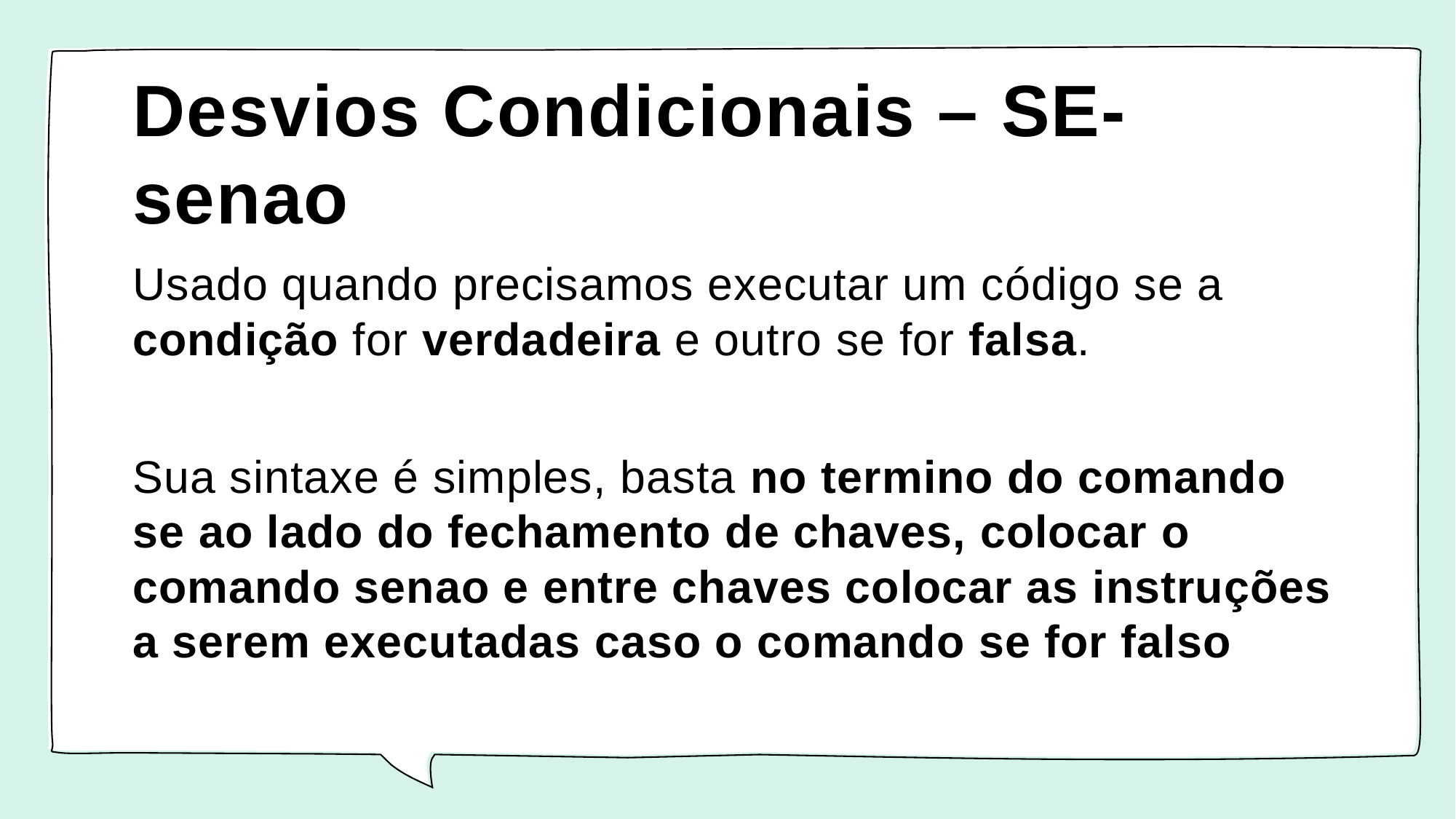

# Desvios Condicionais – SE-senao
Usado quando precisamos executar um código se a condição for verdadeira e outro se for falsa.

Sua sintaxe é simples, basta no termino do comando se ao lado do fechamento de chaves, colocar o comando senao e entre chaves colocar as instruções a serem executadas caso o comando se for falso